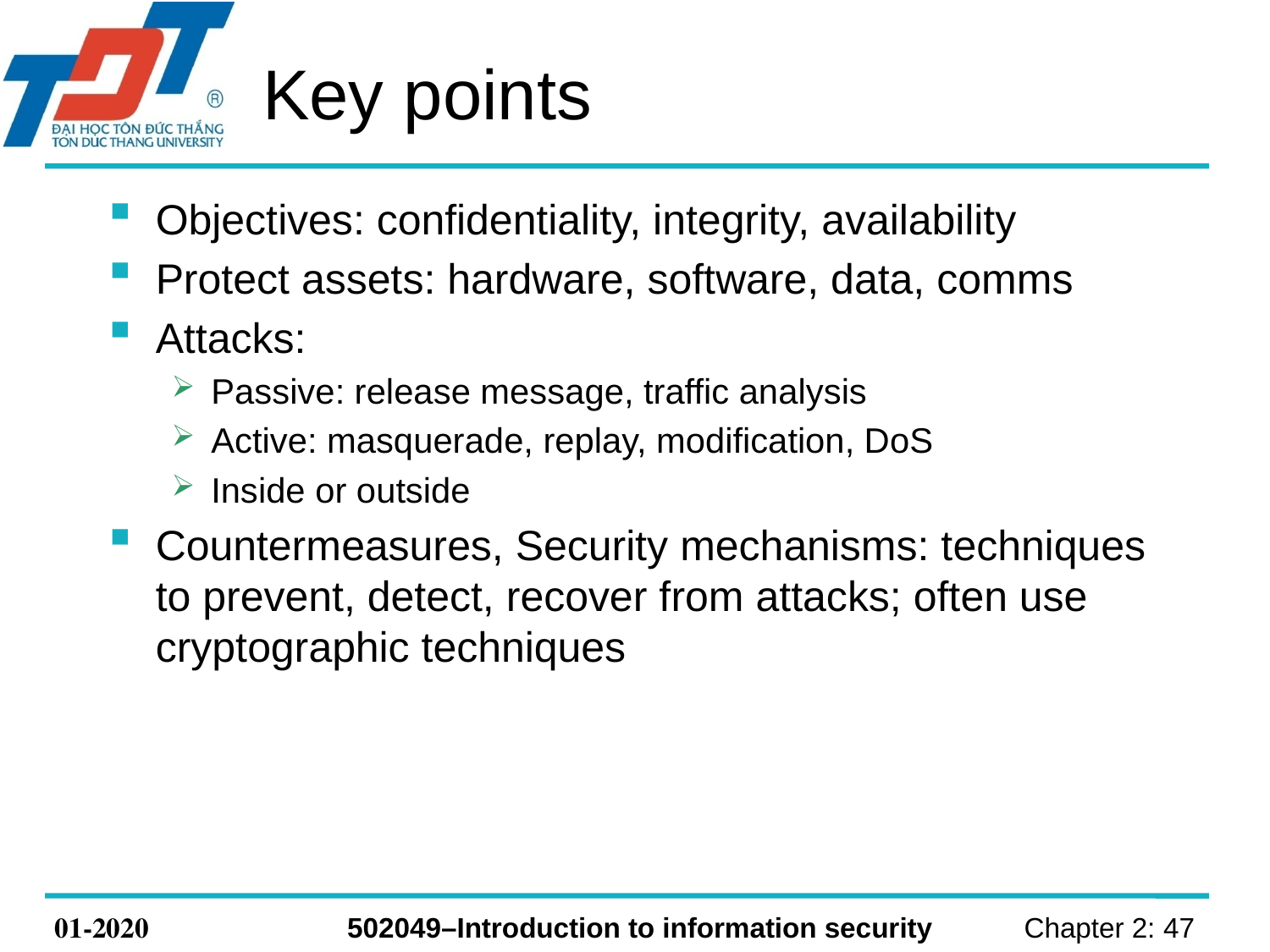

# Key points
Objectives: confidentiality, integrity, availability
Protect assets: hardware, software, data, comms
Attacks:
Passive: release message, traffic analysis
Active: masquerade, replay, modification, DoS
Inside or outside
Countermeasures, Security mechanisms: techniques to prevent, detect, recover from attacks; often use cryptographic techniques